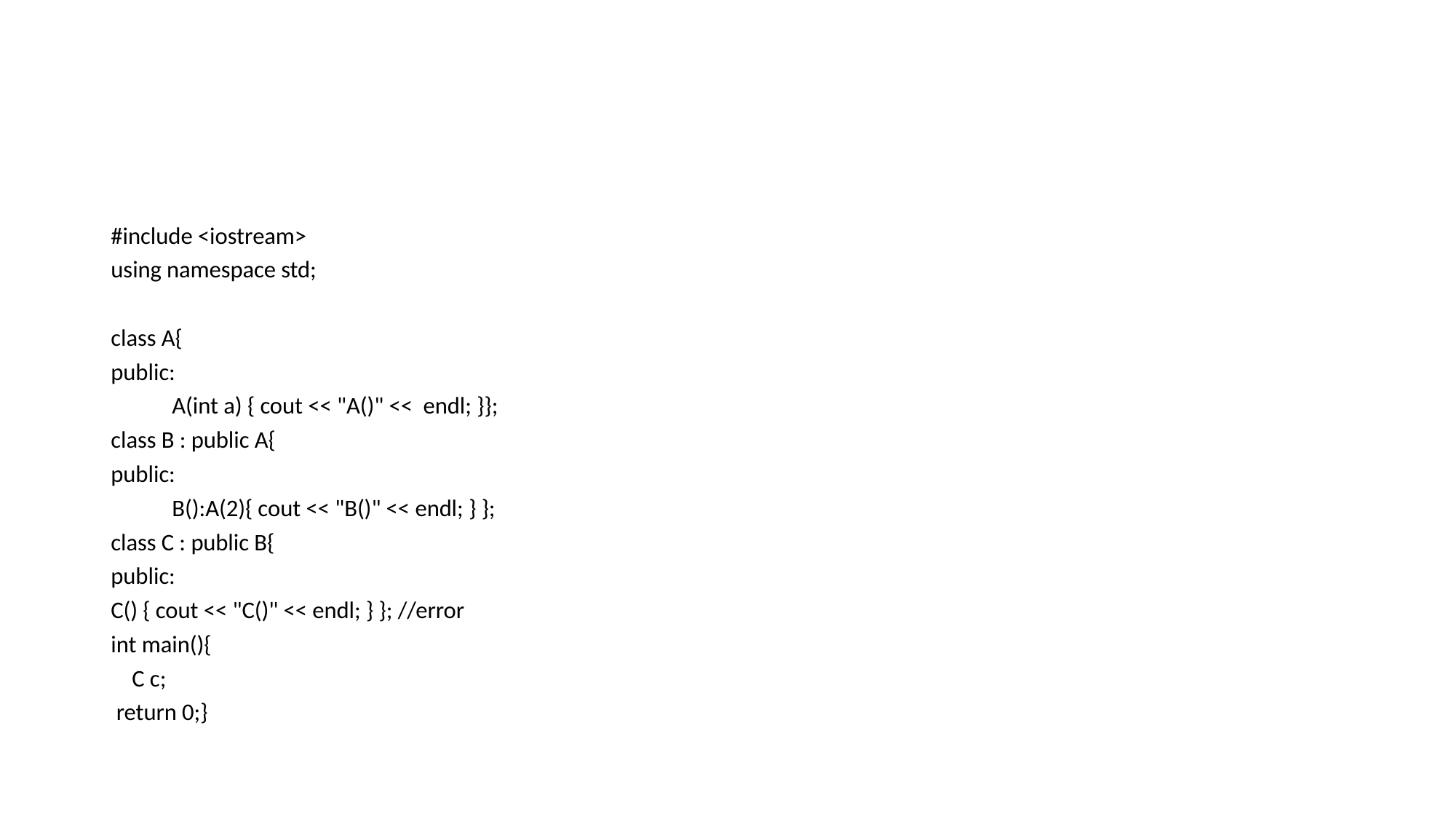

#
#include <iostream>
using namespace std;

class A{
public:
	A(int a) { cout << "A()" <<  endl; }};
class B : public A{
public:
	B():A(2){ cout << "B()" << endl; } };
class C : public B{
public:
C() { cout << "C()" << endl; } }; //error
int main(){
    C c;
 return 0;}